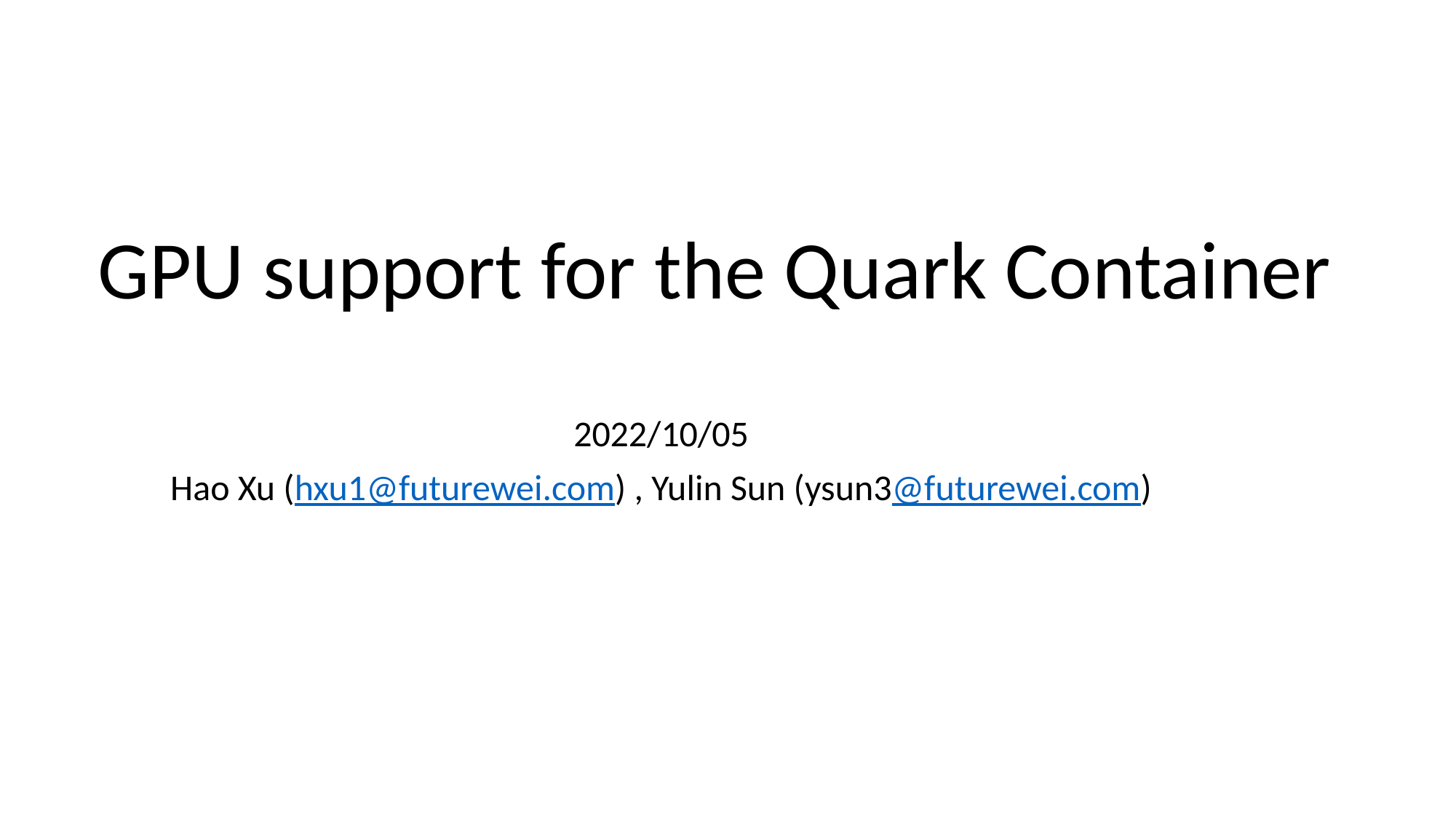

# GPU support for the Quark Container
2022/10/05
Hao Xu (hxu1@futurewei.com) , Yulin Sun (ysun3@futurewei.com)